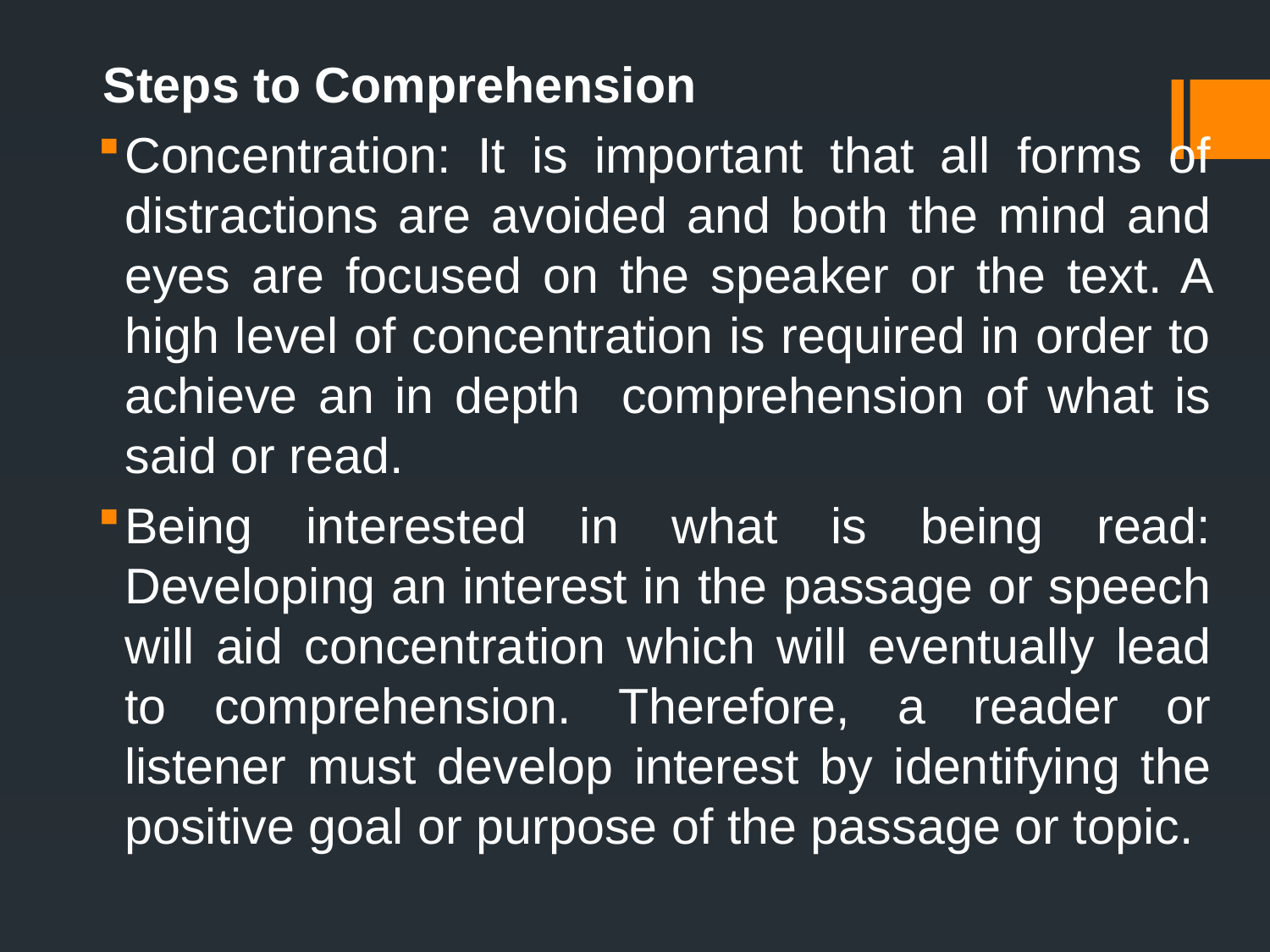

Steps to Comprehension
Concentration: It is important that all forms of distractions are avoided and both the mind and eyes are focused on the speaker or the text. A high level of concentration is required in order to achieve an in depth  comprehension of what is said or read.
Being interested in what is being read: Developing an interest in the passage or speech will aid concentration which will eventually lead to comprehension. Therefore, a reader or listener must develop interest by identifying the positive goal or purpose of the passage or topic.